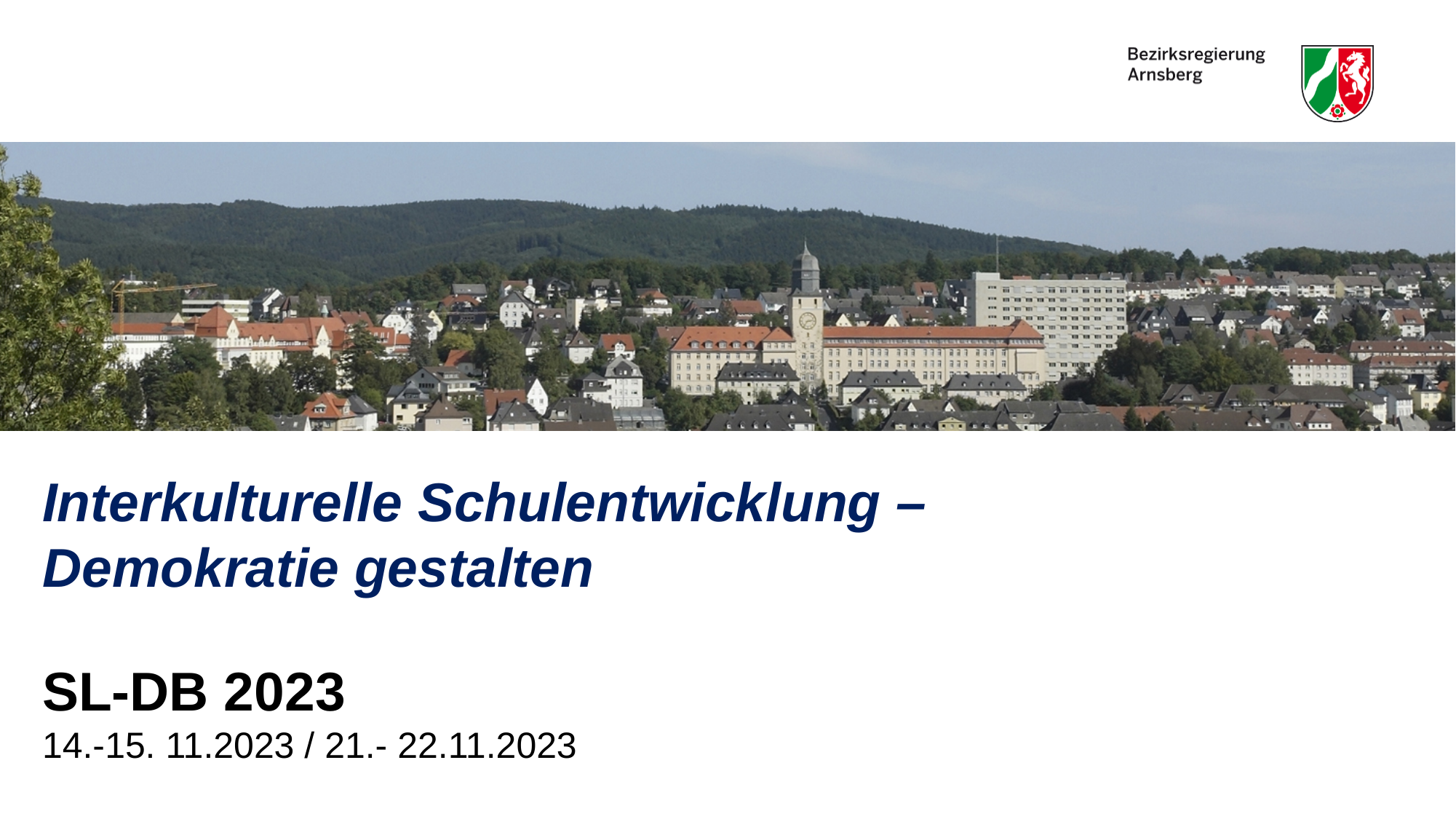

Interkulturelle Schulentwicklung –
Demokratie gestalten
SL-DB 2023
14.-15. 11.2023 / 21.- 22.11.2023